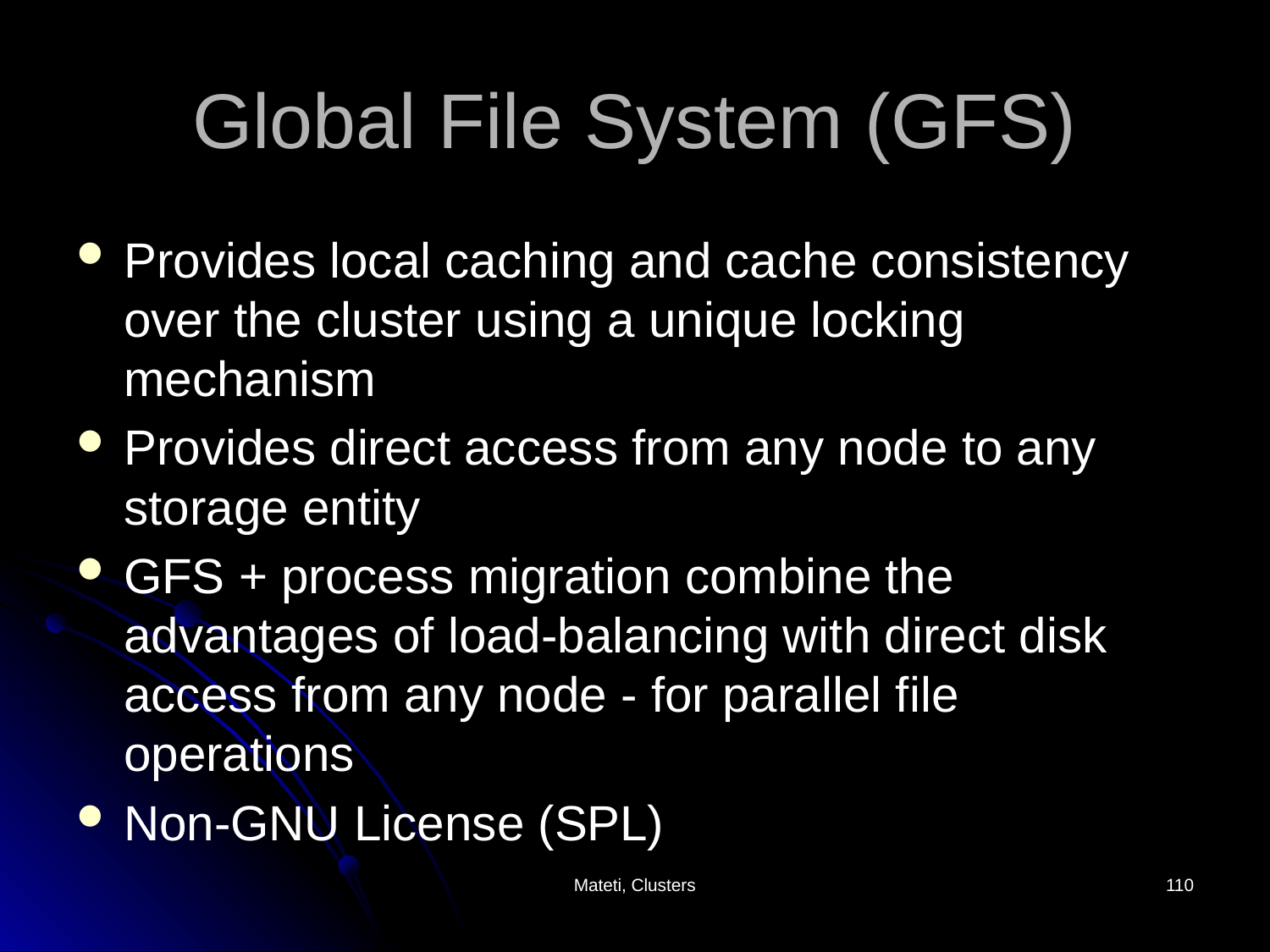

# Global File System (GFS)
Provides local caching and cache consistency over the cluster using a unique locking mechanism
Provides direct access from any node to any storage entity
GFS + process migration combine the advantages of load-balancing with direct disk access from any node - for parallel file operations
Non-GNU License (SPL)
Mateti, Clusters
110